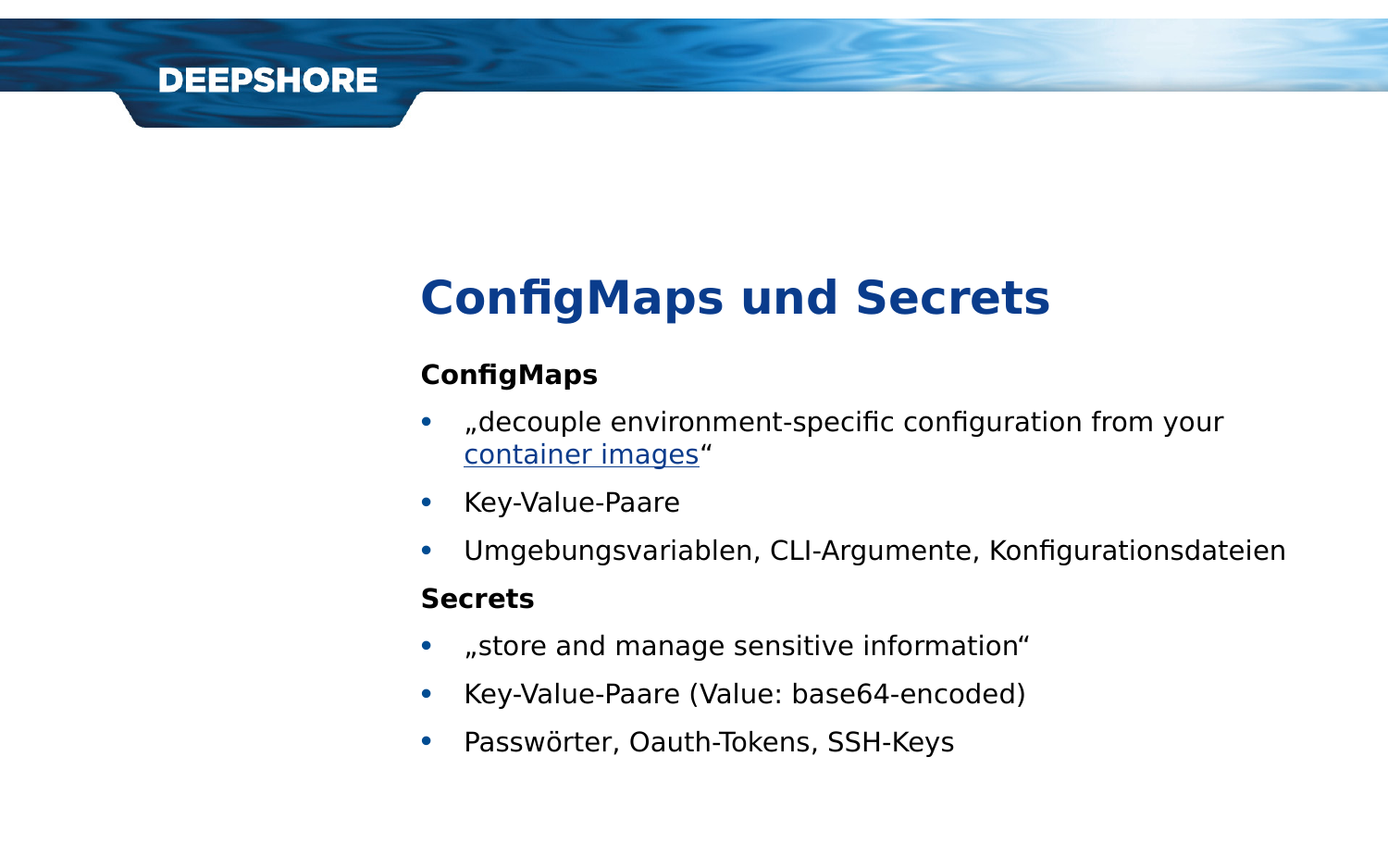

# ConfigMaps und Secrets
ConfigMaps
„decouple environment-specific configuration from your container images“
Key-Value-Paare
Umgebungsvariablen, CLI-Argumente, Konfigurationsdateien
Secrets
„store and manage sensitive information“
Key-Value-Paare (Value: base64-encoded)
Passwörter, Oauth-Tokens, SSH-Keys